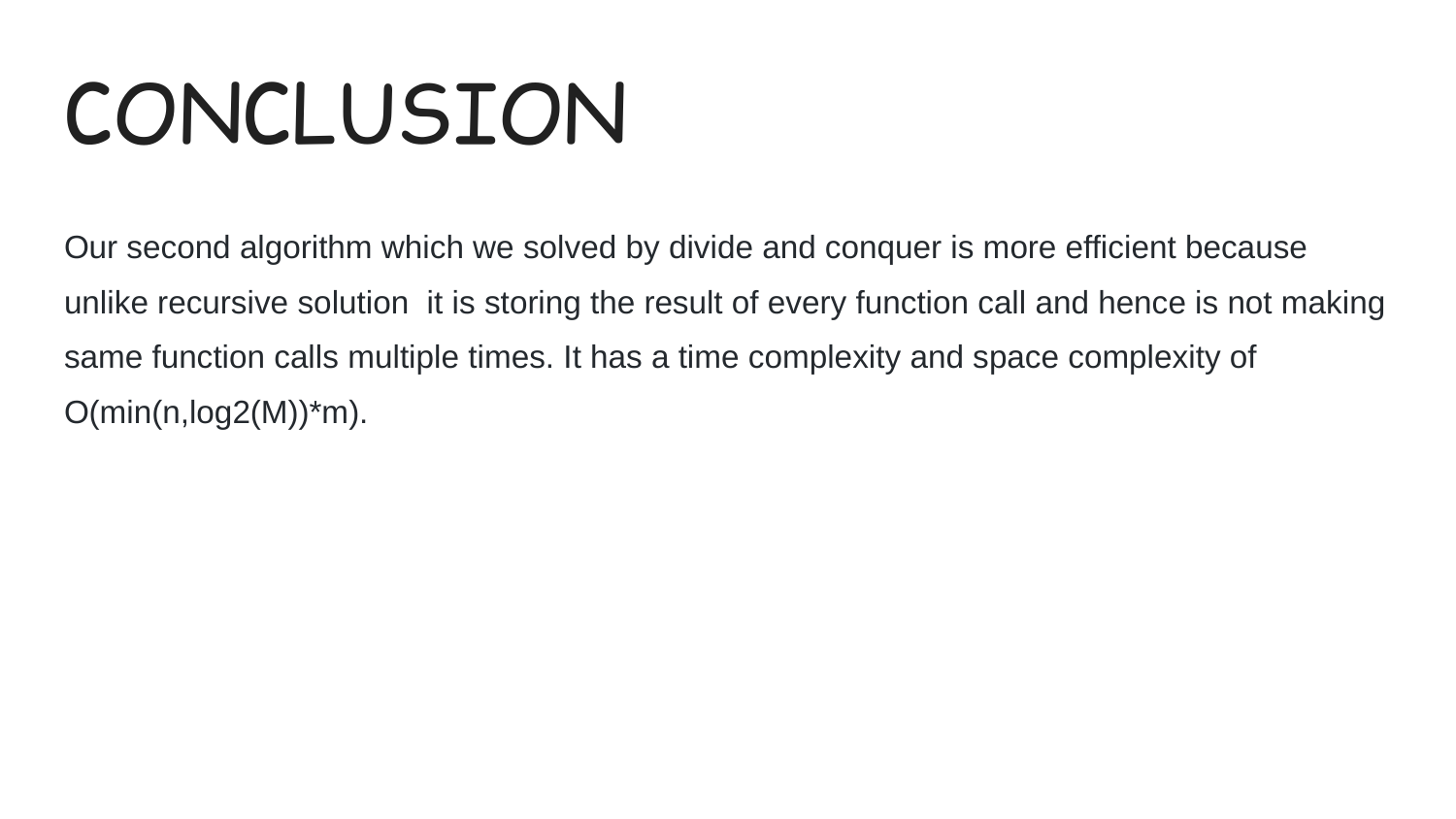

# CONCLUSION
Our second algorithm which we solved by divide and conquer is more efficient because unlike recursive solution  it is storing the result of every function call and hence is not making same function calls multiple times. It has a time complexity and space complexity of O(min(n,log2(M))*m).